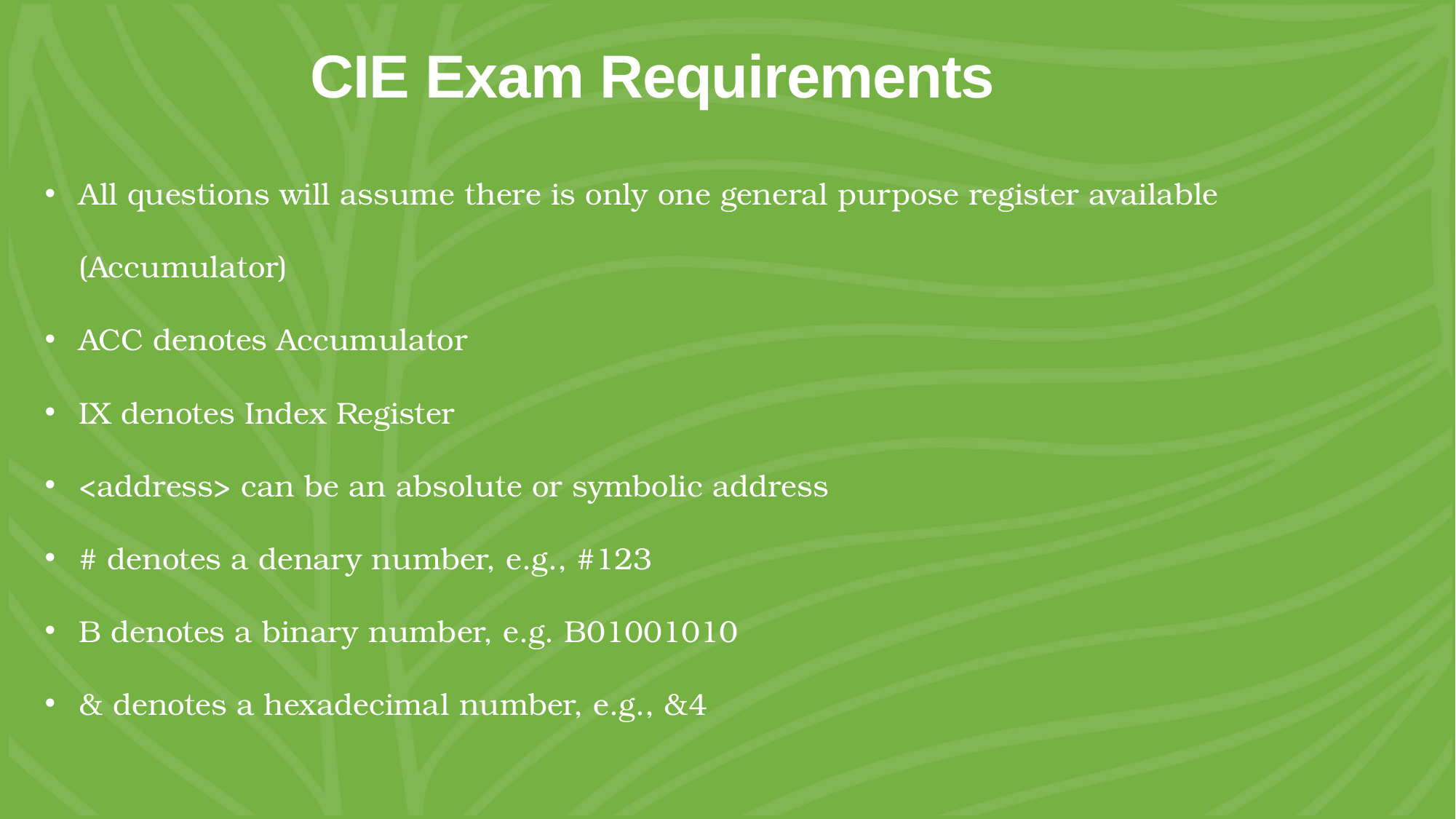

# CIE Exam Requirements
All questions will assume there is only one general purpose register available (Accumulator)
ACC denotes Accumulator
IX denotes Index Register
<address> can be an absolute or symbolic address
# denotes a denary number, e.g., #123
B denotes a binary number, e.g. B01001010
& denotes a hexadecimal number, e.g., &4